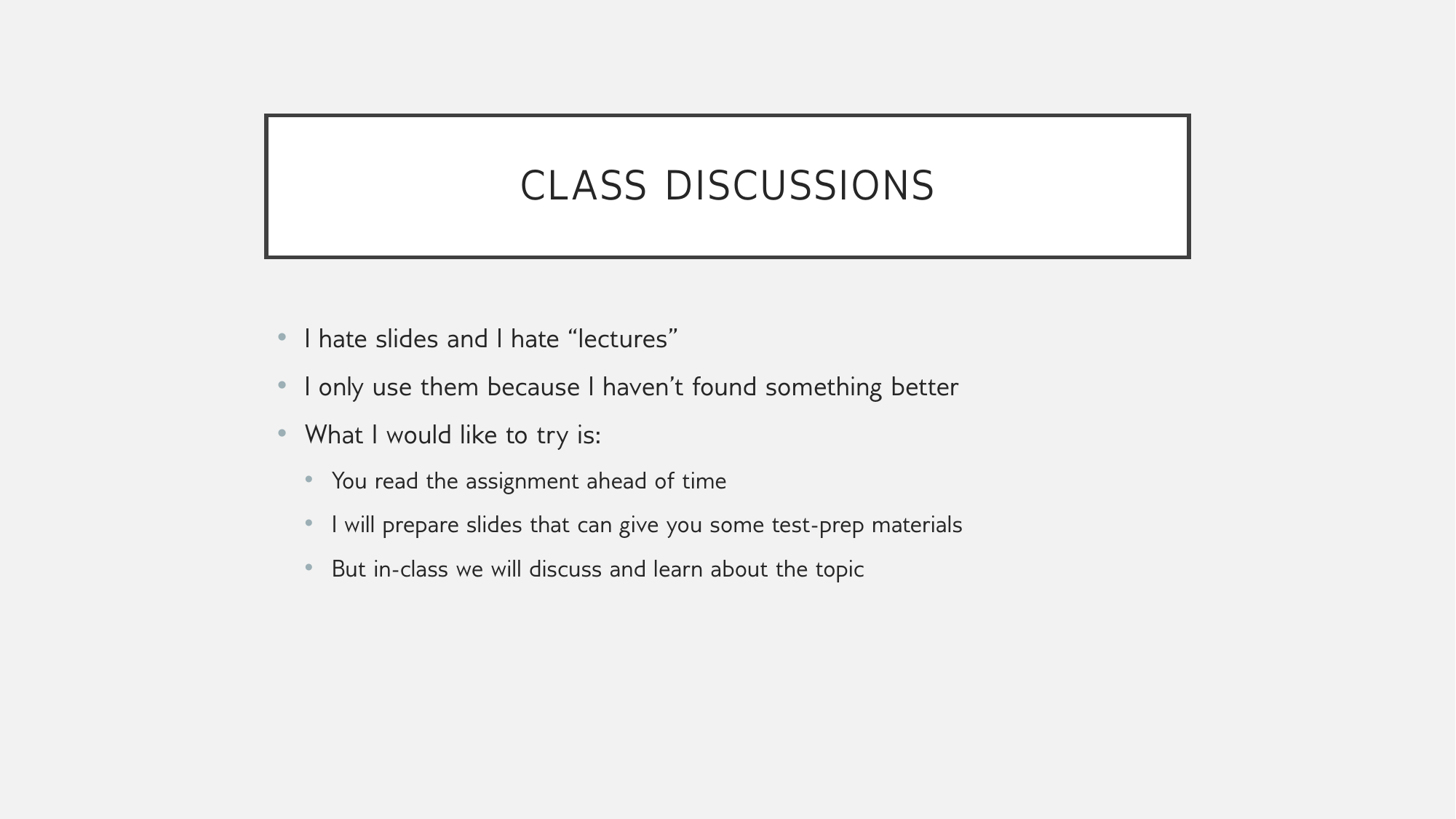

# Class Discussions
I hate slides and I hate “lectures”
I only use them because I haven’t found something better
What I would like to try is:
You read the assignment ahead of time
I will prepare slides that can give you some test-prep materials
But in-class we will discuss and learn about the topic